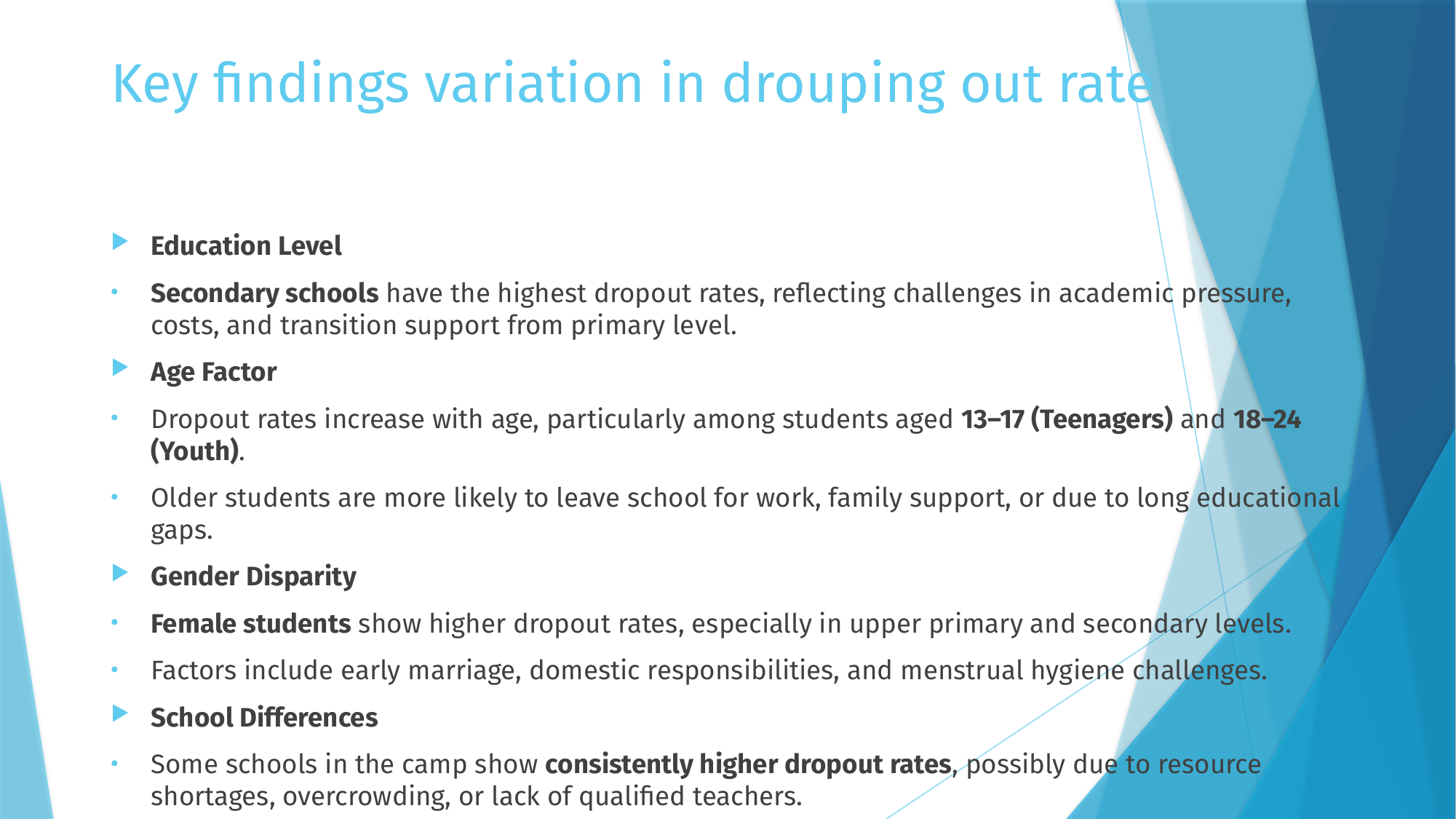

# Key findings variation in drouping out rate
Education Level
Secondary schools have the highest dropout rates, reflecting challenges in academic pressure, costs, and transition support from primary level.
Age Factor
Dropout rates increase with age, particularly among students aged 13–17 (Teenagers) and 18–24 (Youth).
Older students are more likely to leave school for work, family support, or due to long educational gaps.
Gender Disparity
Female students show higher dropout rates, especially in upper primary and secondary levels.
Factors include early marriage, domestic responsibilities, and menstrual hygiene challenges.
School Differences
Some schools in the camp show consistently higher dropout rates, possibly due to resource shortages, overcrowding, or lack of qualified teachers.